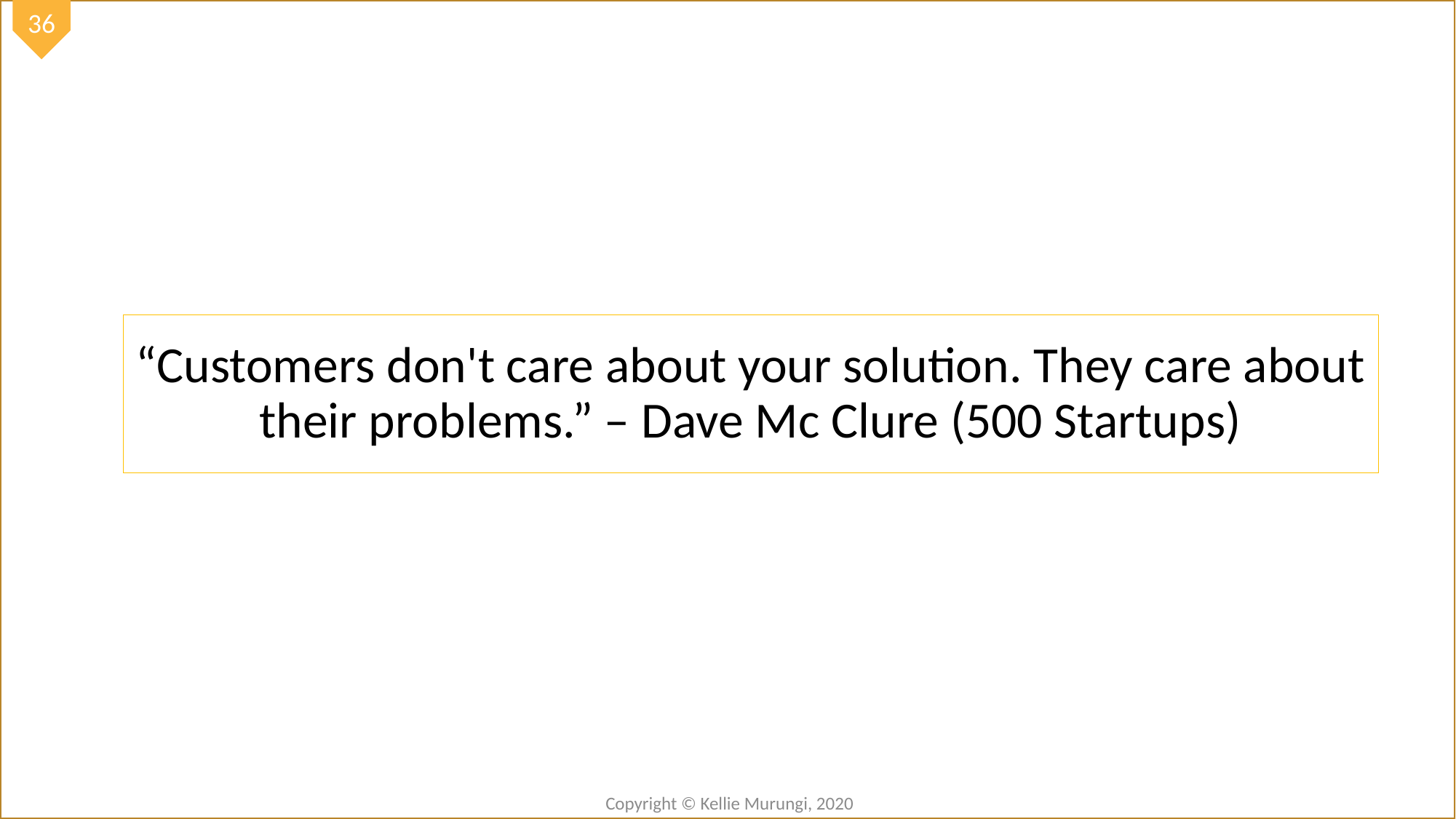

# “Customers don't care about your solution. They care about their problems.” – Dave Mc Clure (500 Startups)